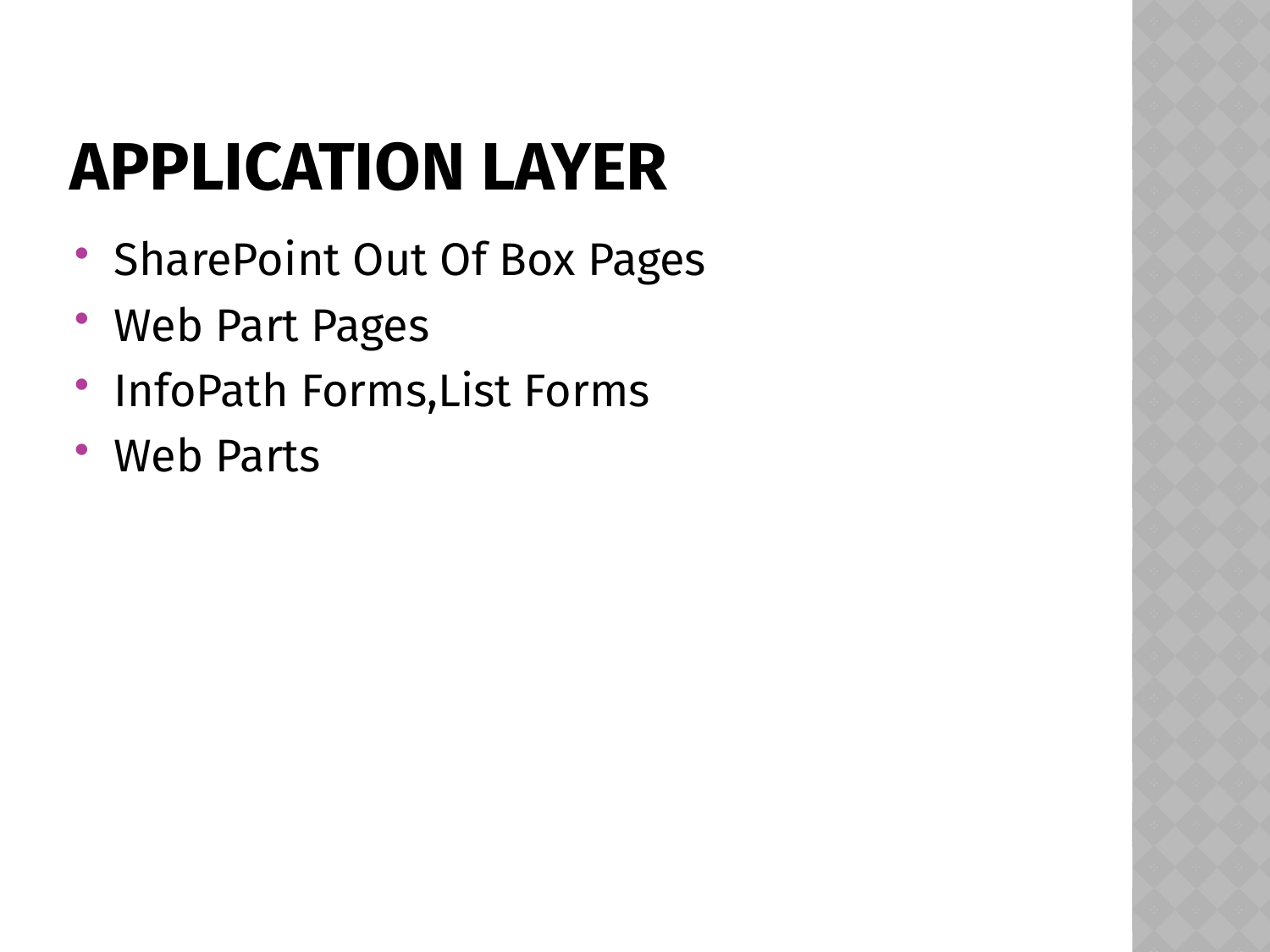

# application layer
SharePoint Out Of Box Pages
Web Part Pages
InfoPath Forms,List Forms
Web Parts